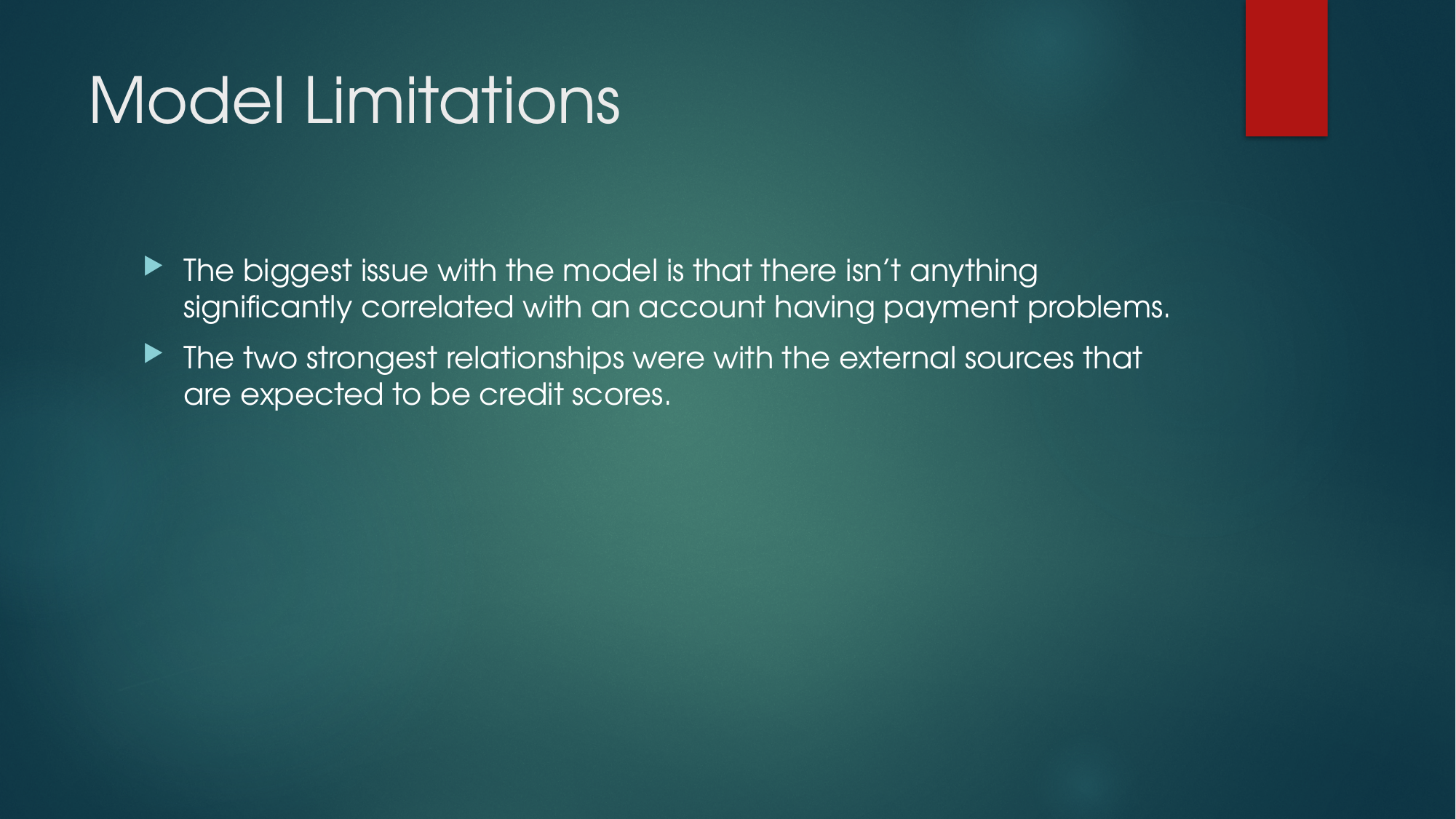

# Model Limitations
The biggest issue with the model is that there isn’t anything significantly correlated with an account having payment problems.
The two strongest relationships were with the external sources that are expected to be credit scores.